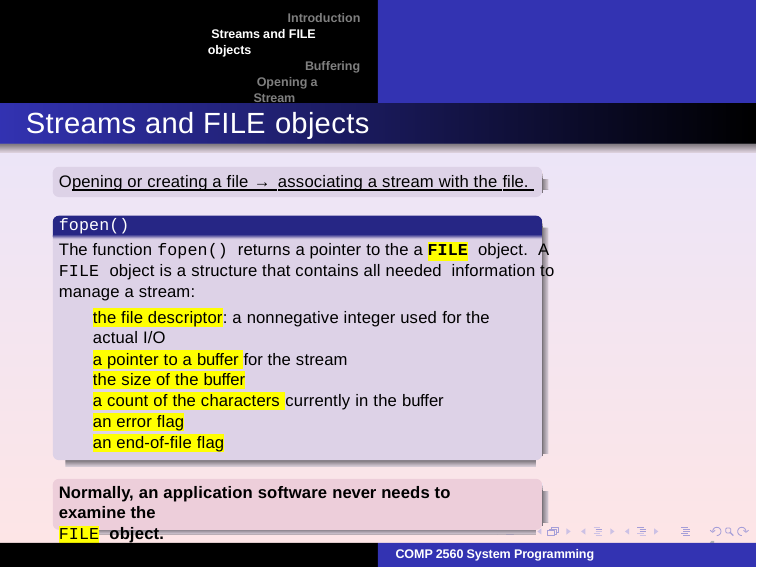

Introduction  Streams and FILE objects
Buffering  Opening a Stream
Reading and writing a stream

Streams and FILE objects
Opening or creating a file → associating a stream with the file.
fopen()
The function fopen() returns a pointer to the a FILE object.  A FILE object is a structure that contains all needed  information to manage a stream:
the file descriptor: a nonnegative integer used for the  actual I/O
a pointer to a buffer for the stream
the size of the buffer
a count of the characters currently in the buffer
an error flag
an end-of-file flag

Normally, an application software never needs to examine the
FILE object.

4

COMP 2560 System Programming